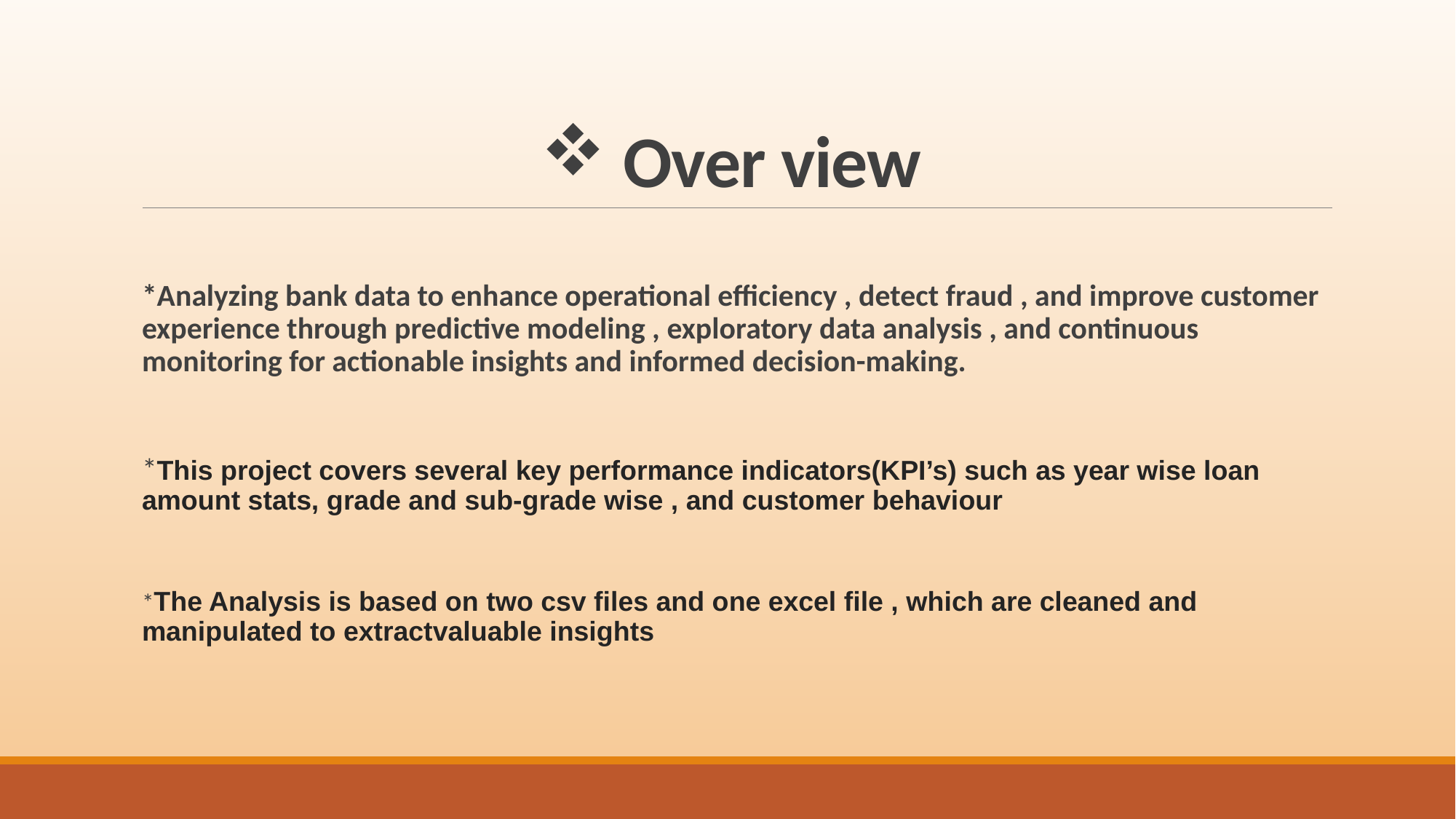

# Over view

*Analyzing bank data to enhance operational efficiency , detect fraud , and improve customer experience through predictive modeling , exploratory data analysis , and continuous monitoring for actionable insights and informed decision-making.

*This project covers several key performance indicators(KPI’s) such as year wise loan amount stats, grade and sub-grade wise , and customer behaviour

*The Analysis is based on two csv files and one excel file , which are cleaned and manipulated to extractvaluable insights